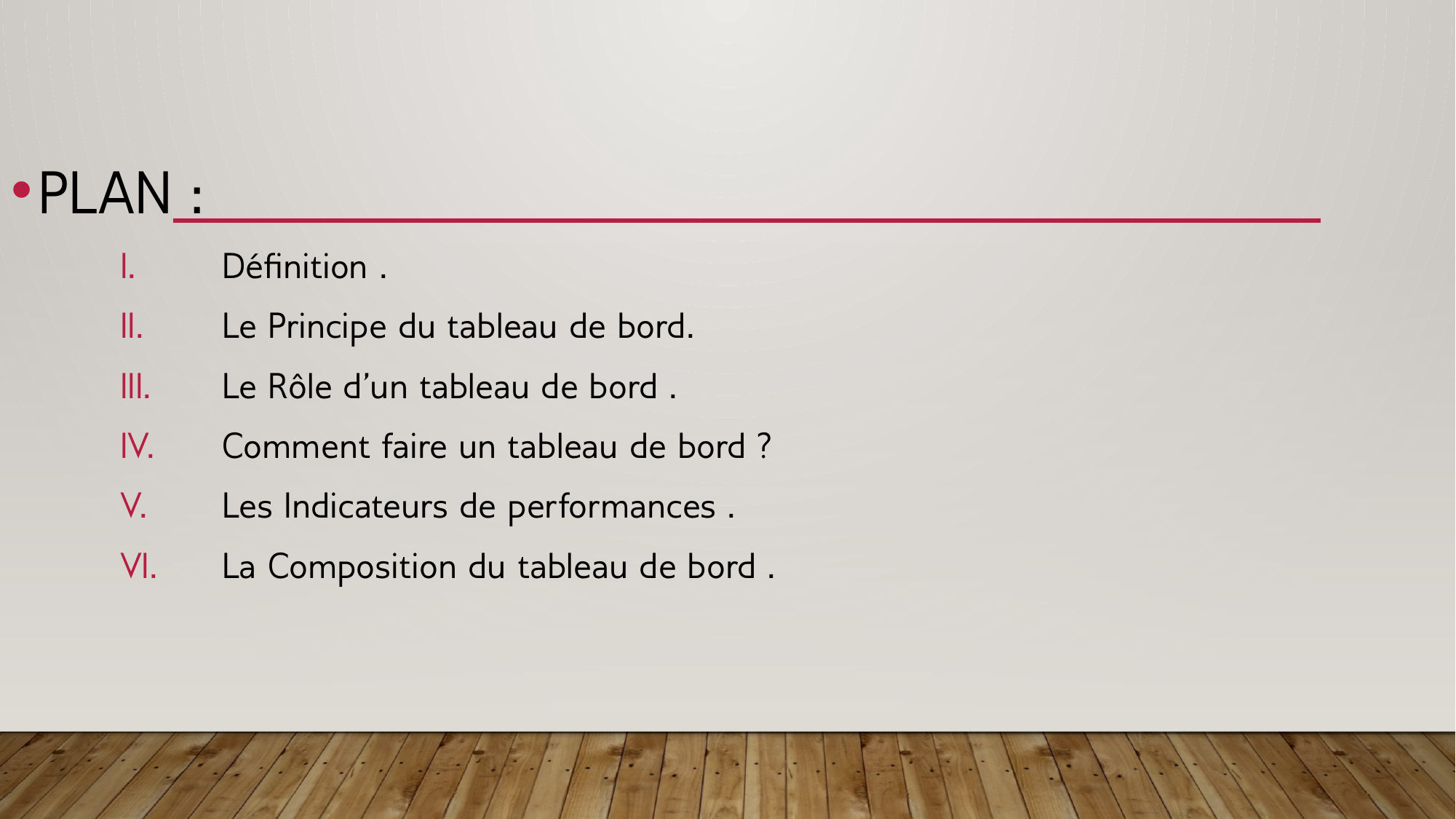

PLAN :
Définition .
Le Principe du tableau de bord.
Le Rôle d’un tableau de bord .
Comment faire un tableau de bord ?
Les Indicateurs de performances .
La Composition du tableau de bord .